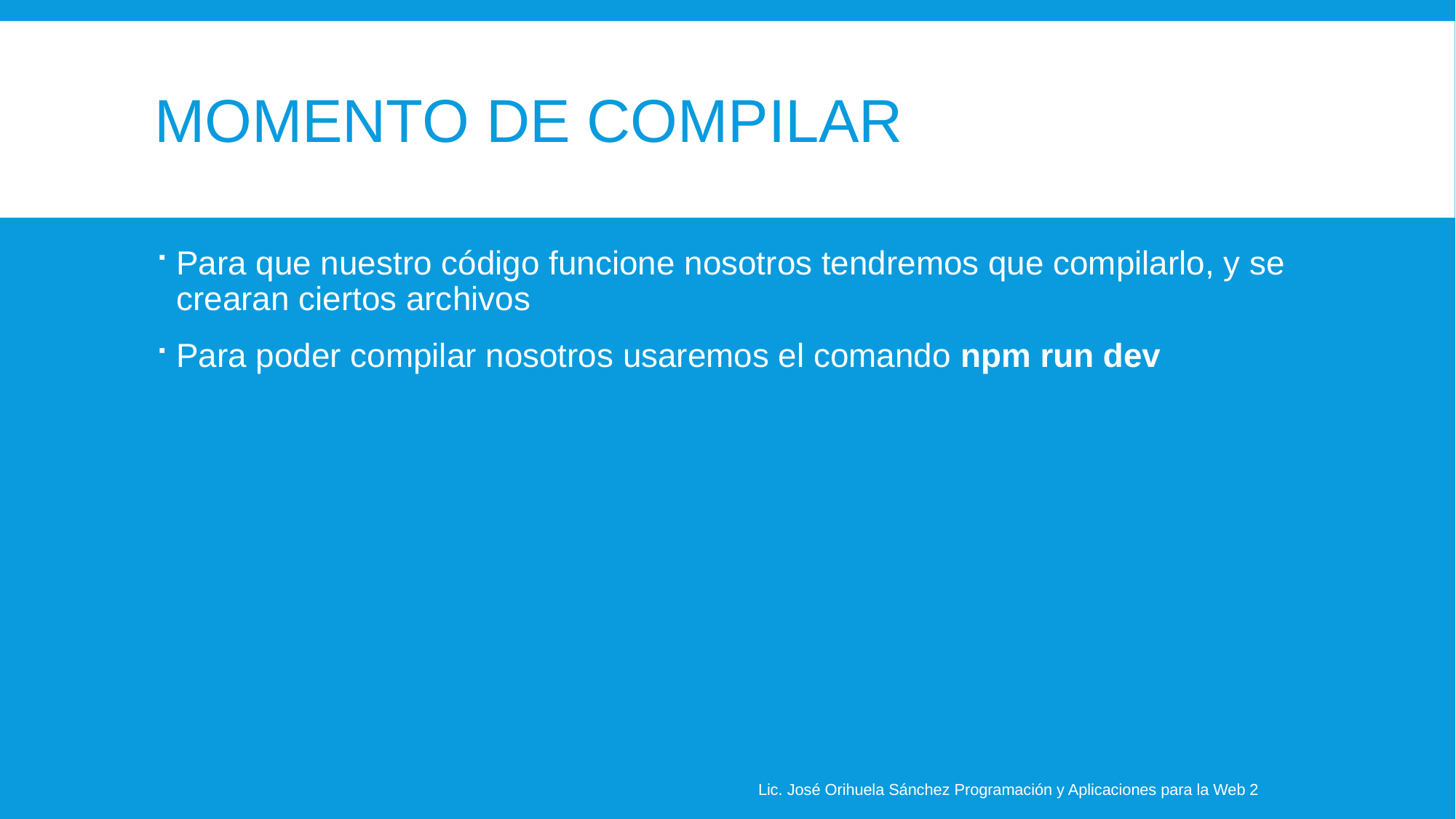

# Momento de compilar
Para que nuestro código funcione nosotros tendremos que compilarlo, y se crearan ciertos archivos
Para poder compilar nosotros usaremos el comando npm run dev
Lic. José Orihuela Sánchez Programación y Aplicaciones para la Web 2